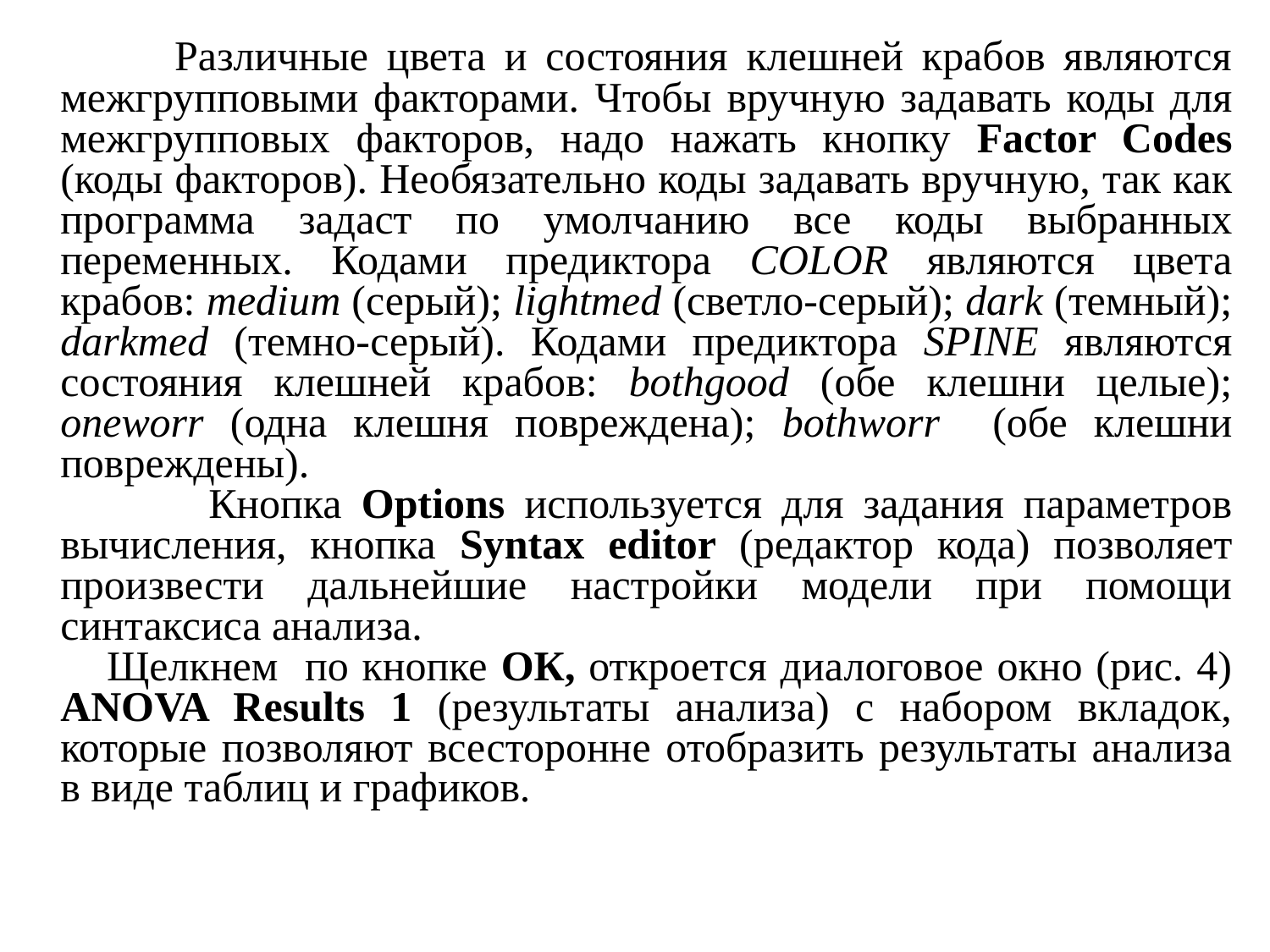

Различные цвета и состояния клешней крабов являются межгрупповыми факторами. Чтобы вручную задавать коды для межгрупповых факторов, надо нажать кнопку Factor Codes (коды факторов). Необязательно коды задавать вручную, так как программа задаст по умолчанию все коды выбранных переменных. Кодами предиктора COLOR являются цвета крабов: medium (серый); lightmed (светло-серый); dark (темный); darkmed (темно-серый). Кодами предиктора SPINE являются состояния клешней крабов: bothgood (обе клешни целые); oneworr (одна клешня повреждена); bothworr  (обе клешни повреждены).
          Кнопка Options используется для задания параметров вычисления, кнопка Syntax editor (редактор кода) позволяет произвести дальнейшие настройки модели при помощи синтаксиса анализа.
       Щелкнем  по кнопке ОК, откроется диалоговое окно (рис. 4) ANOVA Results 1 (результаты анализа) с набором вкладок, которые позволяют всесторонне отобразить результаты анализа в виде таблиц и графиков.